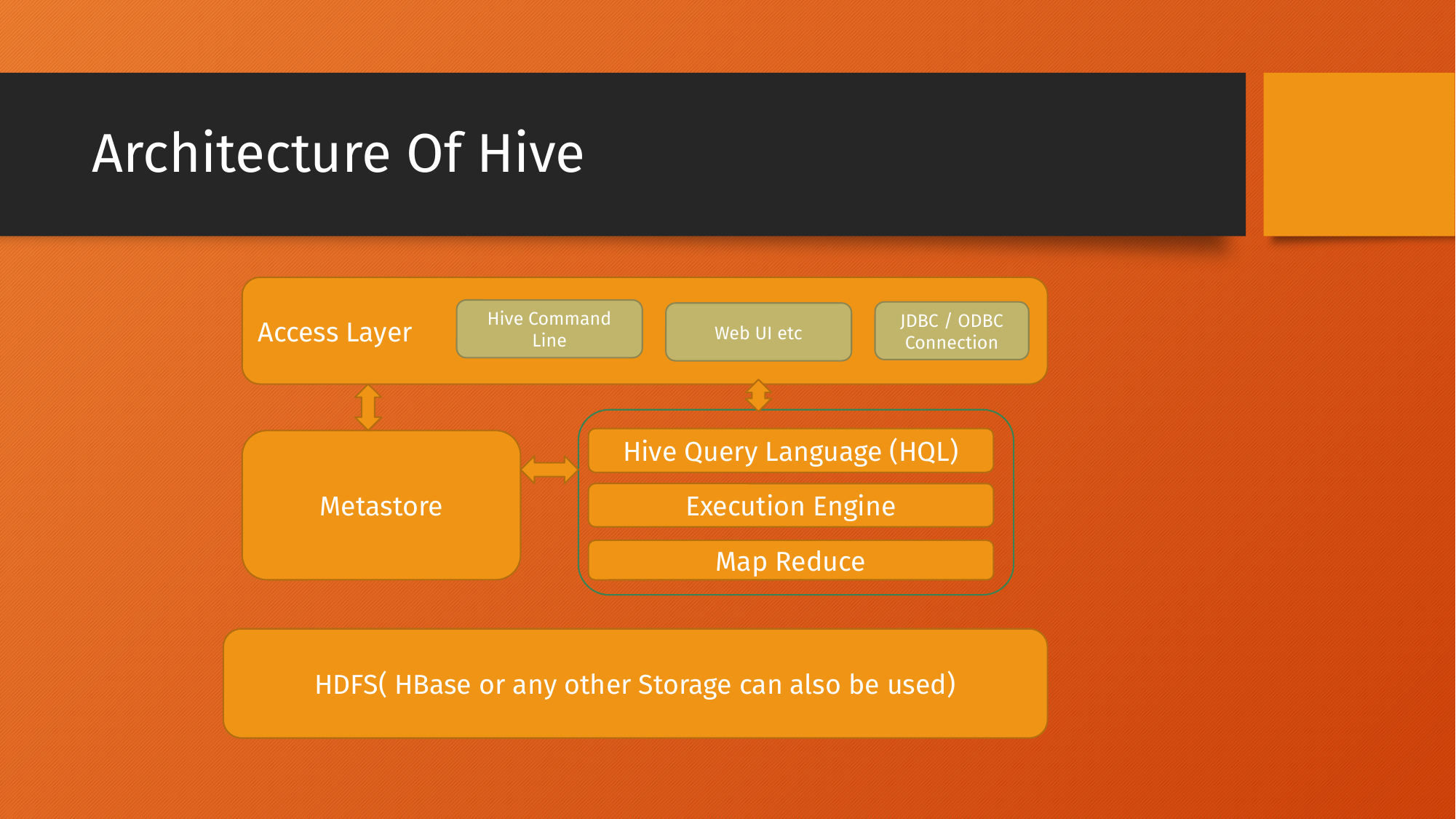

# Architecture Of Hive
Access Layer
Hive Command Line
JDBC / ODBC Connection
Web UI etc

Hive Query Language (HQL)
Metastore

Execution Engine
Map Reduce
HDFS( HBase or any other Storage can also be used)